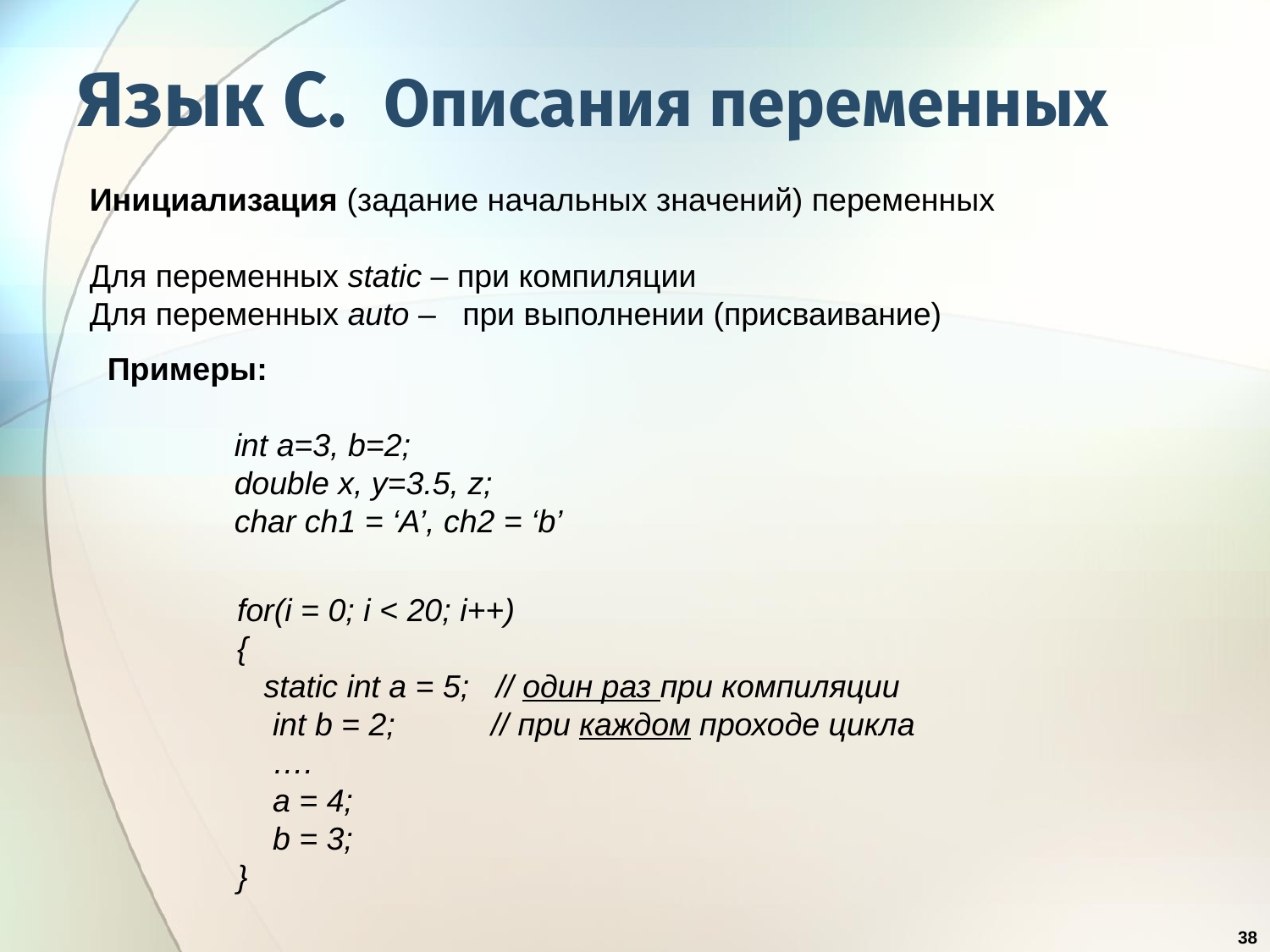

# Язык С.  Описания переменных
Инициализация (задание начальных значений) переменных

Для переменных static – при компиляции
Для переменных auto –   при выполнении (присваивание)
Примеры:

	int a=3, b=2;
	double x, y=3.5, z;
	char ch1 = ‘A’, ch2 = ‘b’

	for(i = 0; i < 20; i++)
	{
	   static int a = 5;   // один раз при компиляции
	    int b = 2;	// при каждом проходе цикла
	    ….
	    a = 4;
	    b = 3;
	}
38